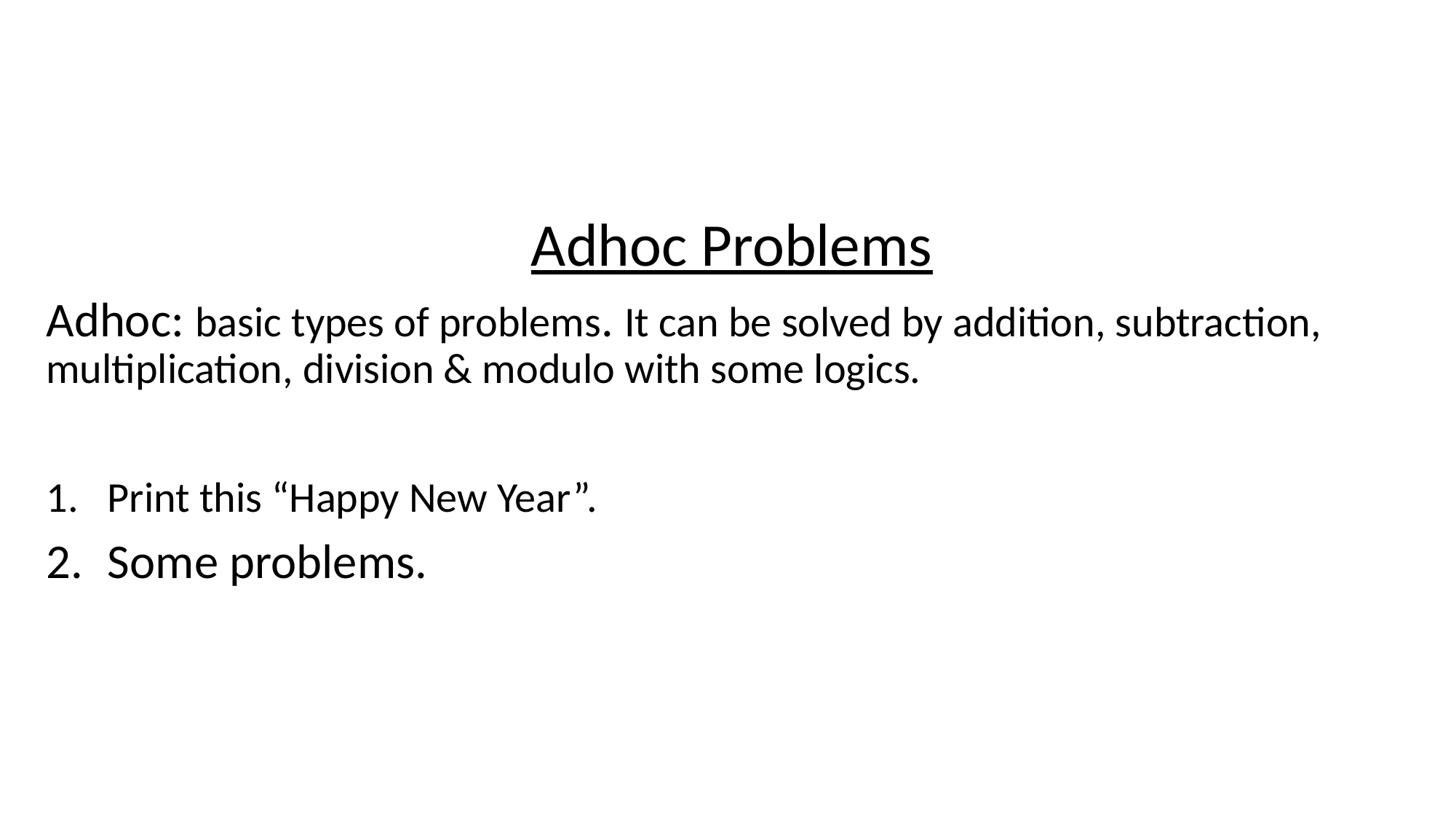

Adhoc Problems
Adhoc: basic types of problems. It can be solved by addition, subtraction, multiplication, division & modulo with some logics.

Print this “Happy New Year”.
Some problems.